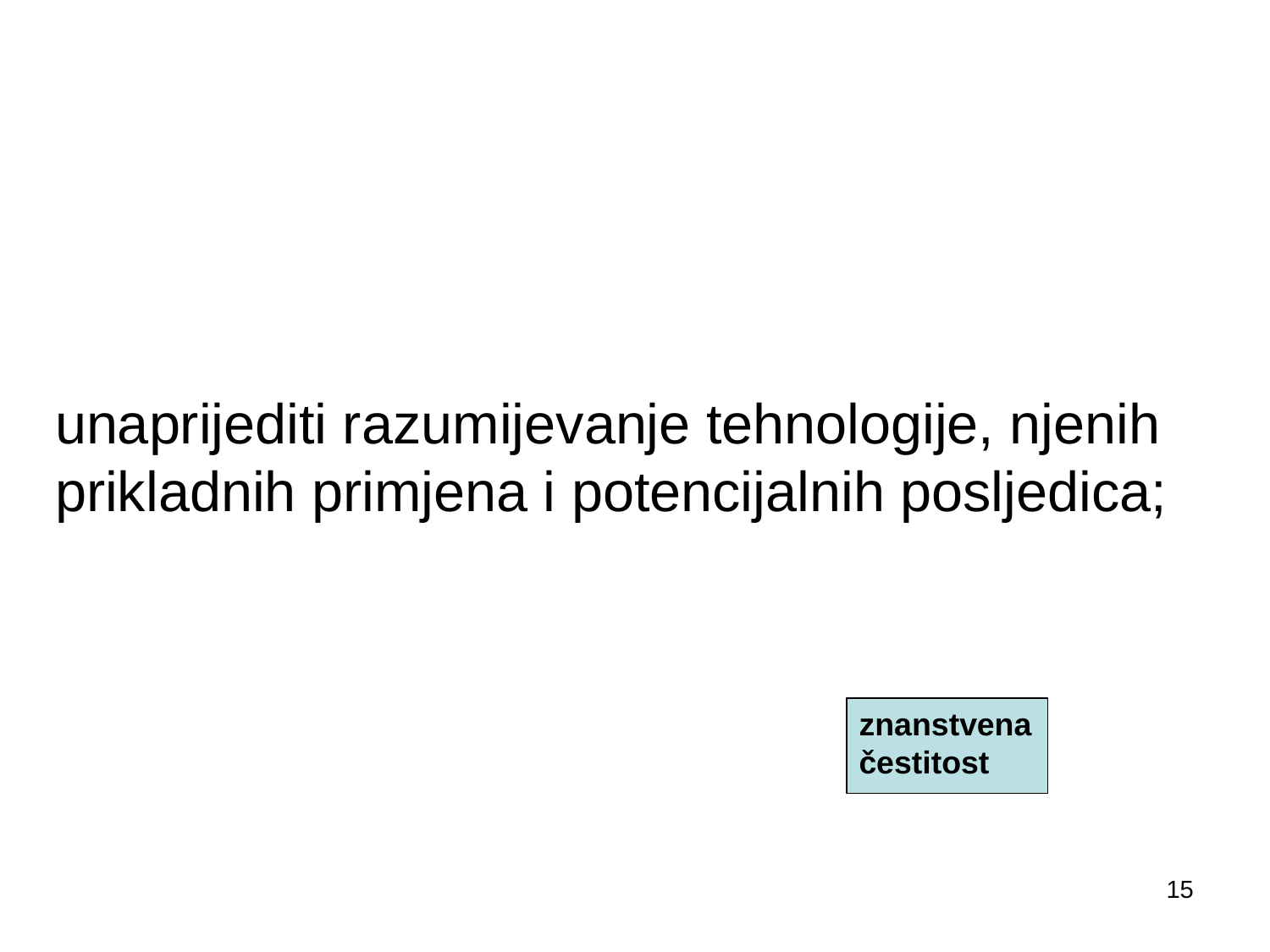

# unaprijediti razumijevanje tehnologije, njenih prikladnih primjena i potencijalnih posljedica;
znanstvena čestitost
15